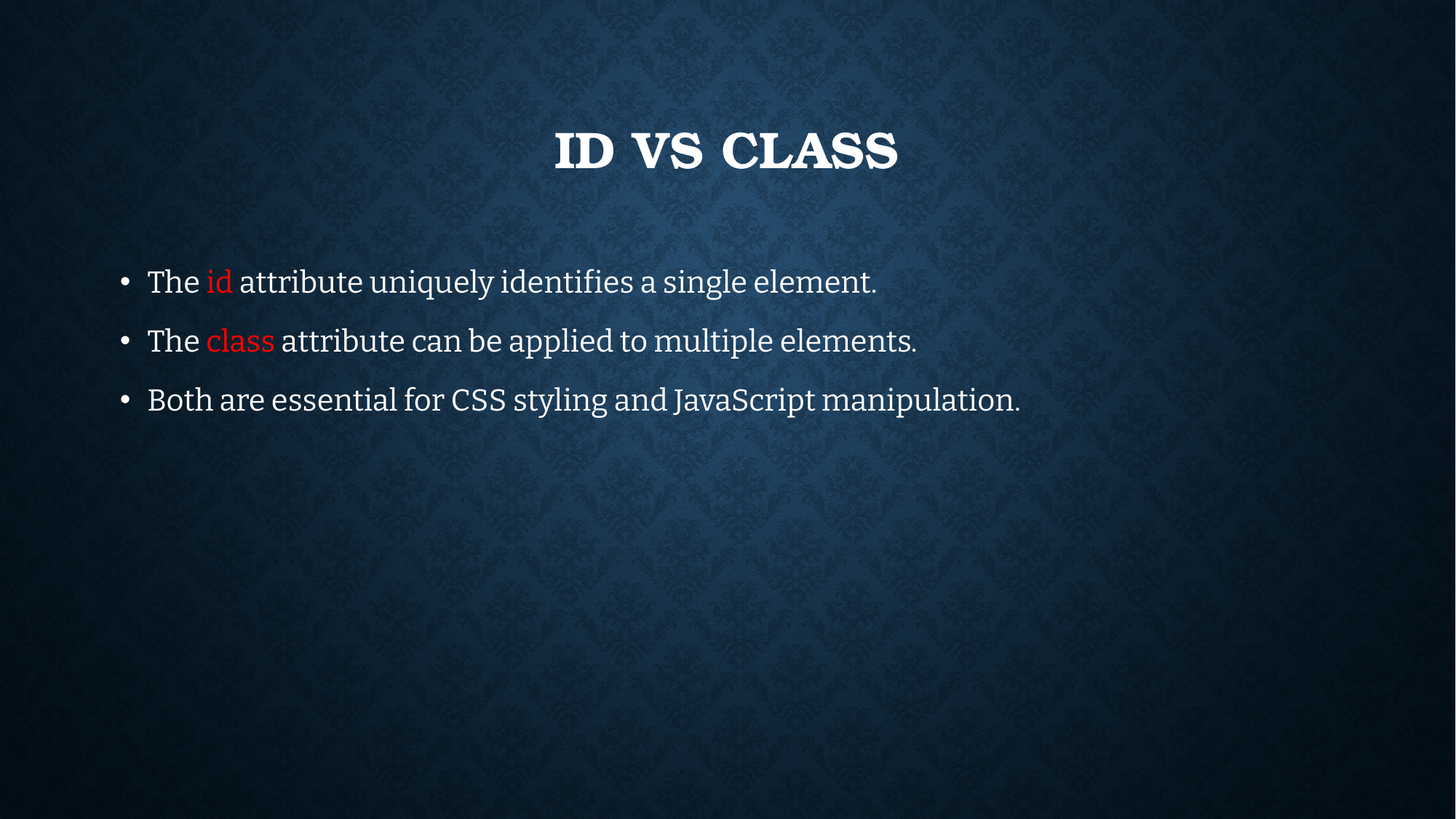

# Id vs class
The id attribute uniquely identifies a single element.
The class attribute can be applied to multiple elements.
Both are essential for CSS styling and JavaScript manipulation.